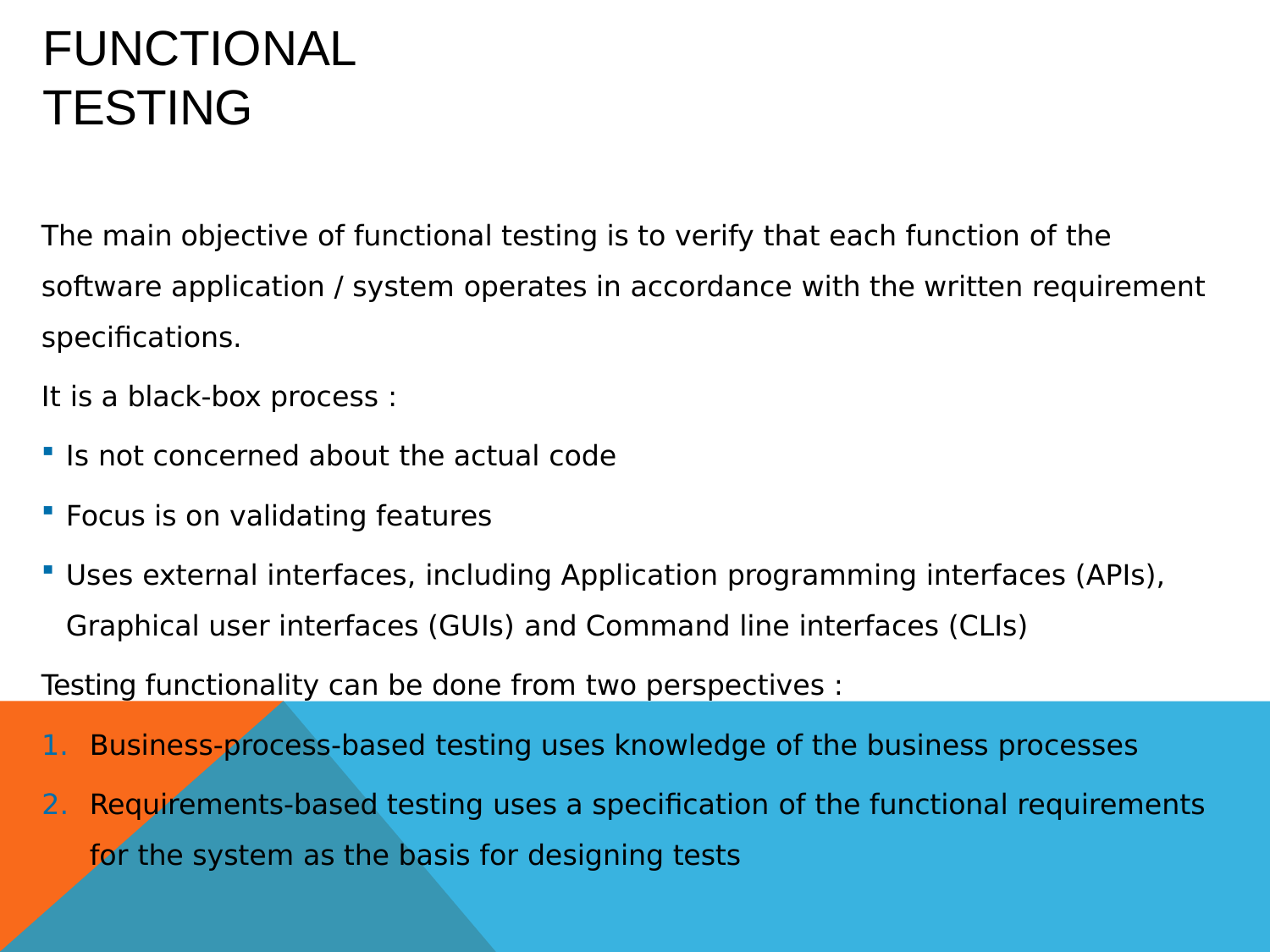

# Functional Testing
The main objective of functional testing is to verify that each function of the  software application / system operates in accordance with the written requirement  specifications.
It is a black-box process :
Is not concerned about the actual code
Focus is on validating features
Uses external interfaces, including Application programming interfaces (APIs),
Graphical user interfaces (GUIs) and Command line interfaces (CLIs)
Testing functionality can be done from two perspectives :
Business-process-based testing uses knowledge of the business processes
Requirements-based testing uses a specification of the functional requirements  for the system as the basis for designing tests